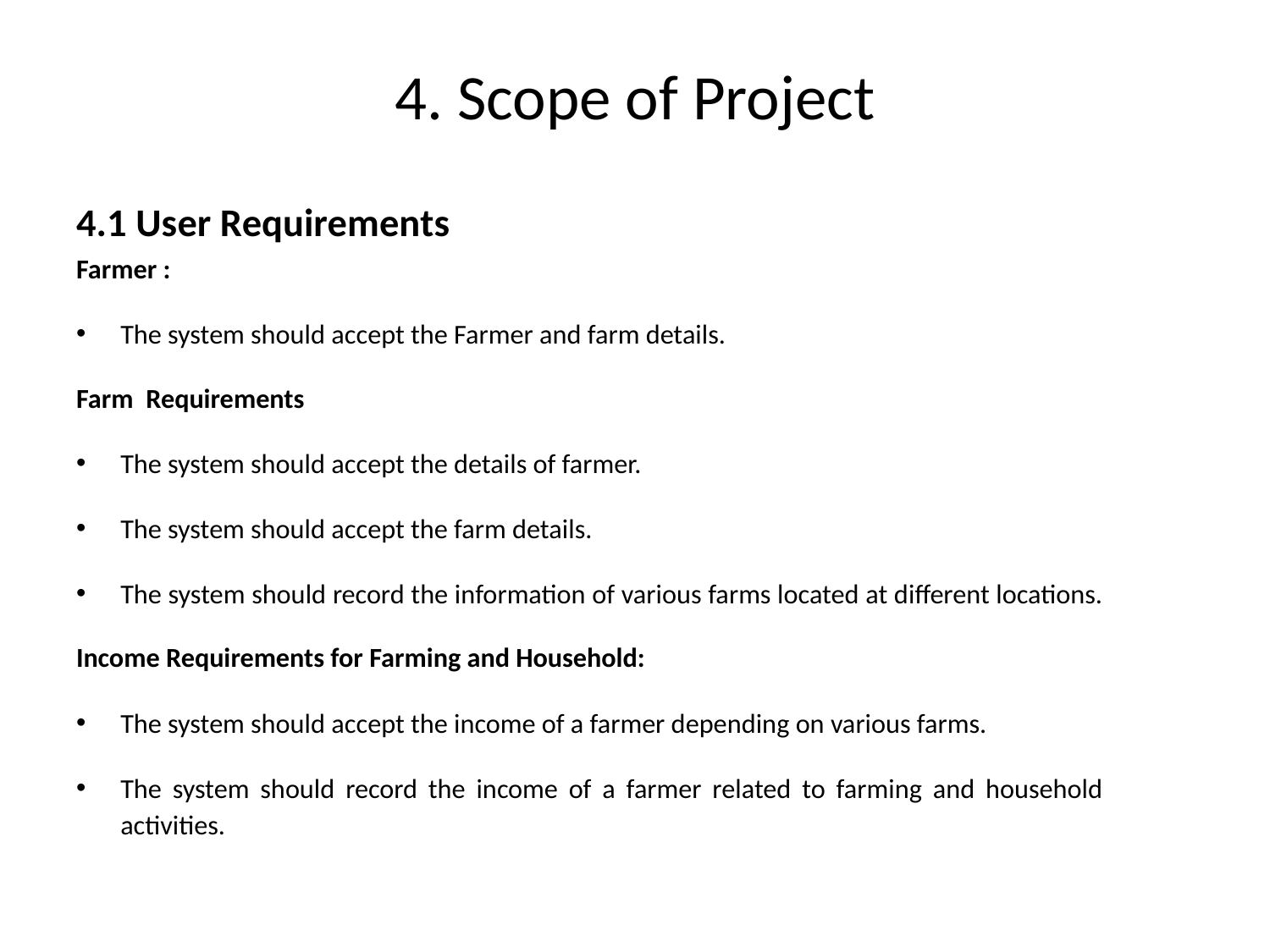

# 4. Scope of Project
4.1 User Requirements
Farmer :
The system should accept the Farmer and farm details.
Farm  Requirements
The system should accept the details of farmer.
The system should accept the farm details.
The system should record the information of various farms located at different locations.
Income Requirements for Farming and Household:
The system should accept the income of a farmer depending on various farms.
The system should record the income of a farmer related to farming and household activities.